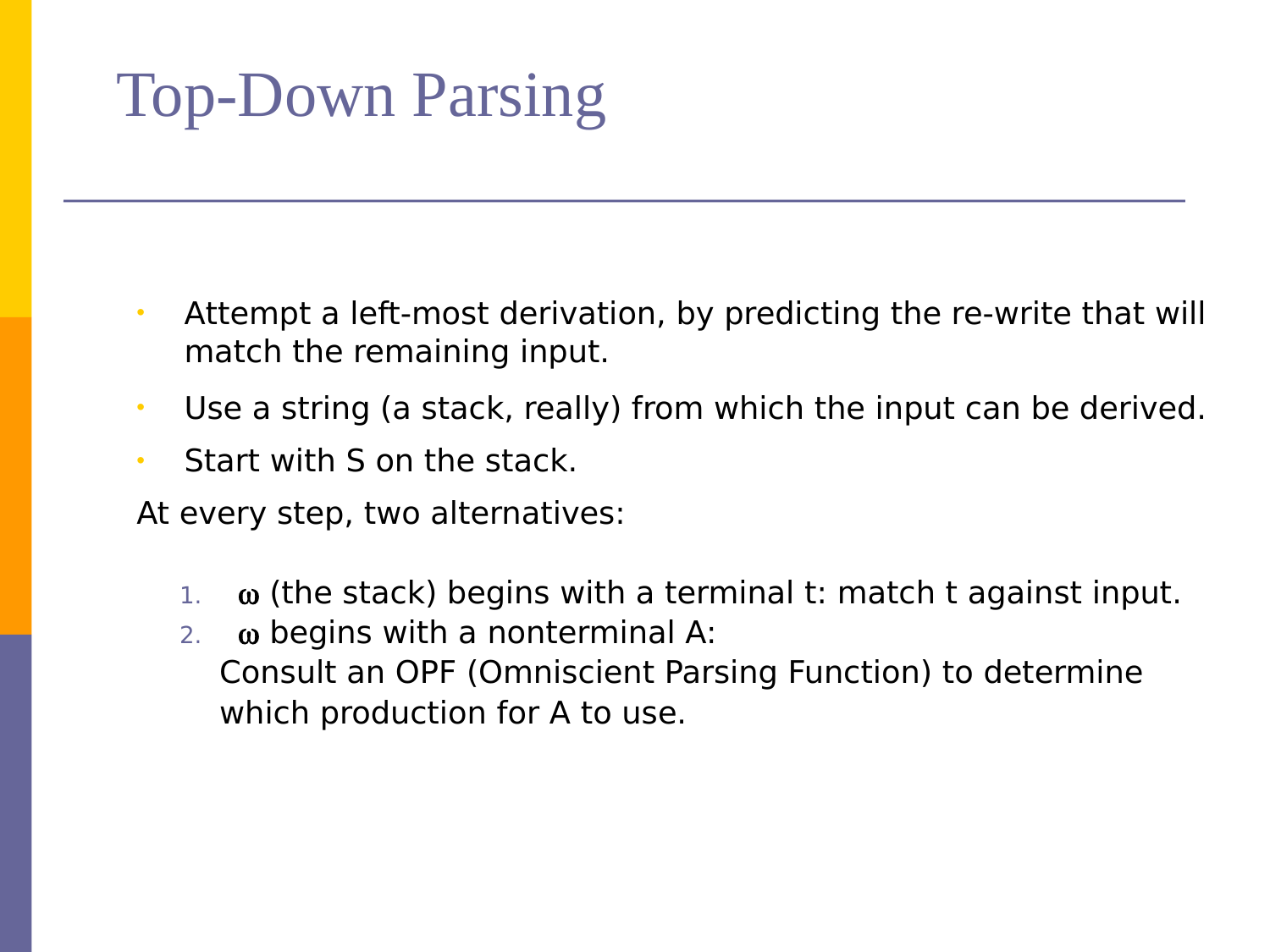

# Top-Down Parsing
Attempt a left-most derivation, by predicting the re-write that will match the remaining input.

Use a string (a stack, really) from which the input can be derived.

Start with S on the stack.

At every step, two alternatives:

 ω (the stack) begins with a terminal t: match t against input.
 ω begins with a nonterminal A:
    Consult an OPF (Omniscient Parsing Function) to determine
    which production for A to use.